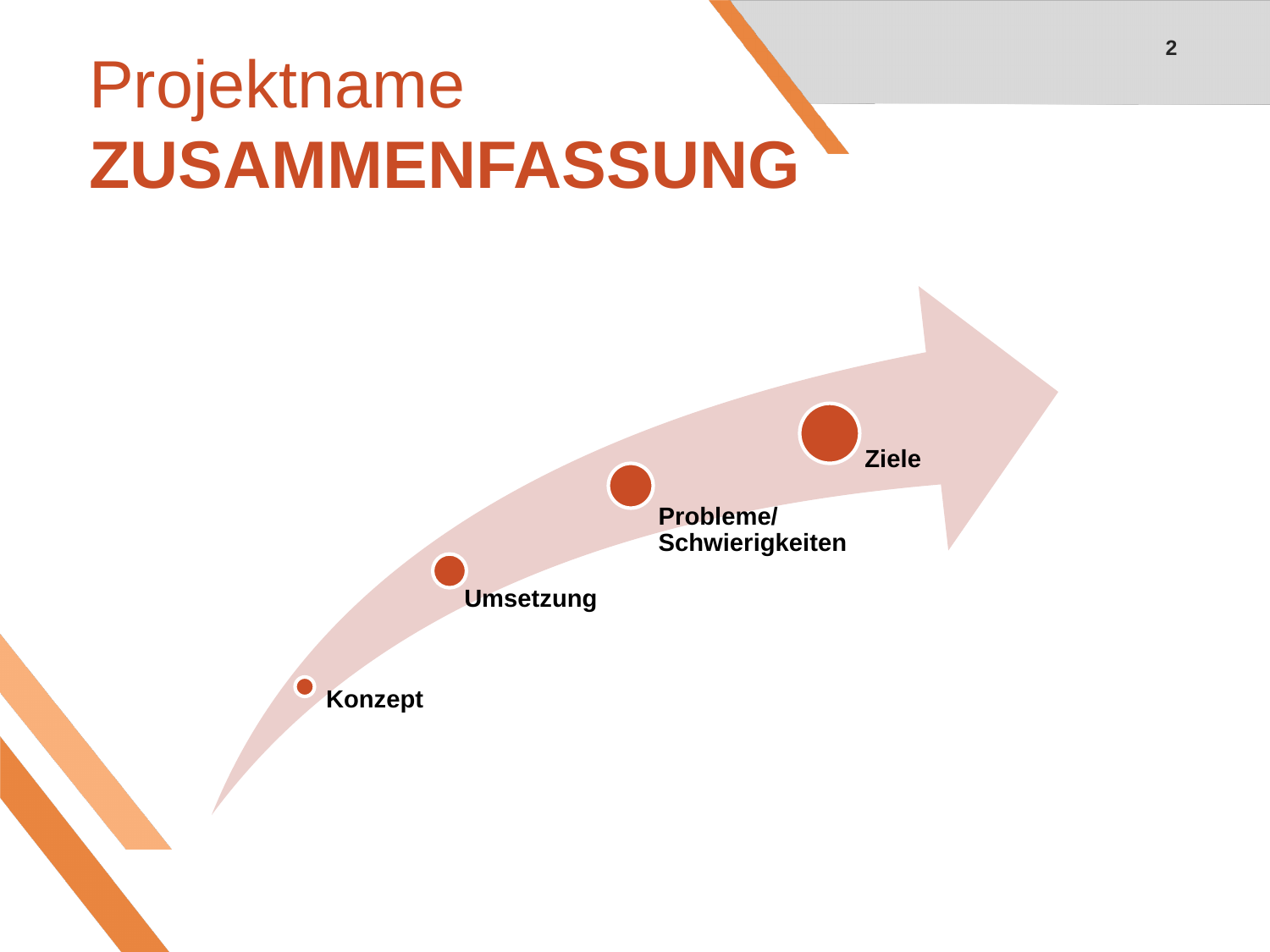

2
# Projektname ZUSAMMENFASSUNG
Konzept
Umsetzung
Probleme/
Schwierigkeiten
Ziele